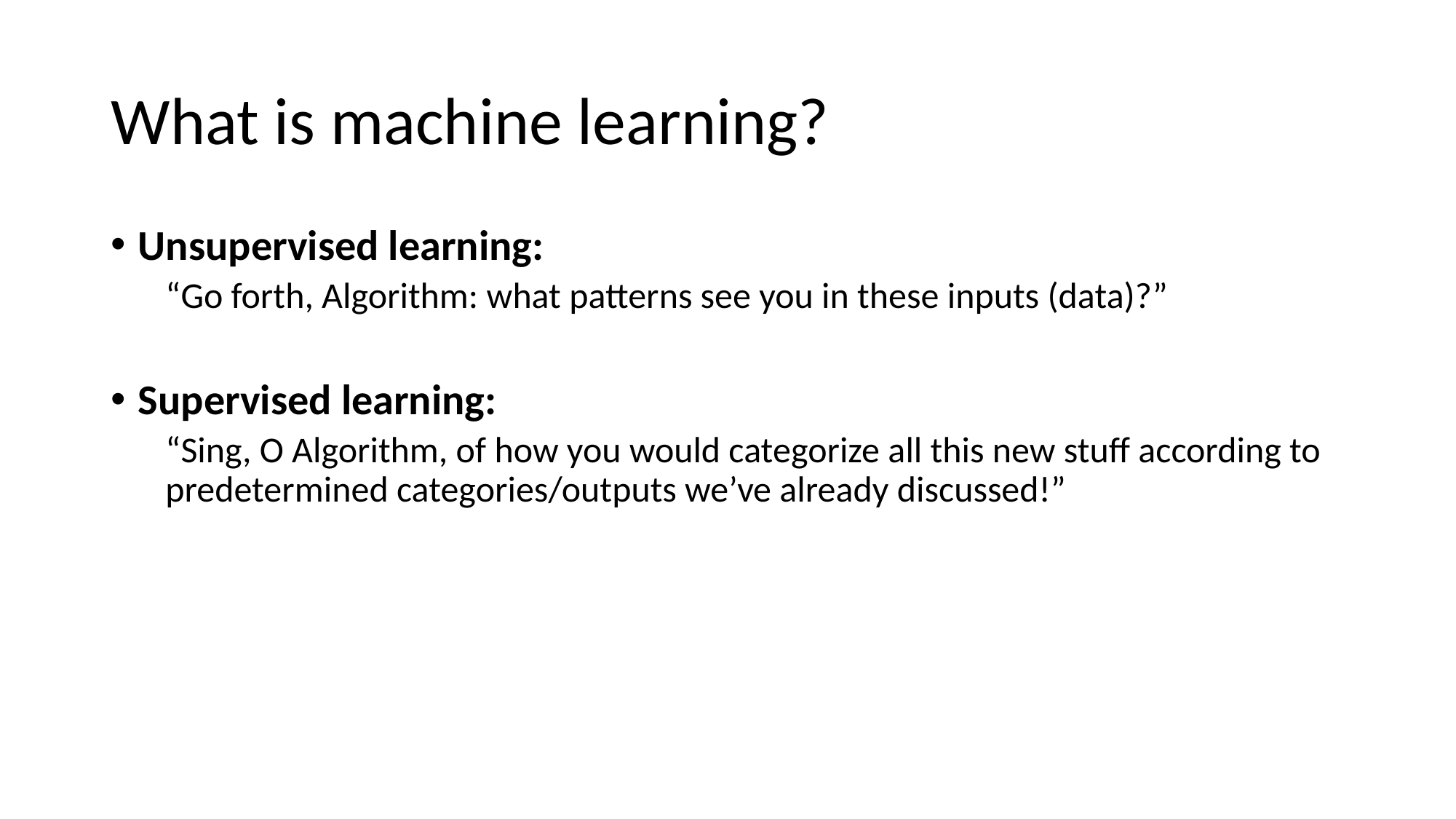

# What is machine learning?
Unsupervised learning:
“Go forth, Algorithm: what patterns see you in these inputs (data)?”

Supervised learning:
“Sing, O Algorithm, of how you would categorize all this new stuff according to predetermined categories/outputs we’ve already discussed!”